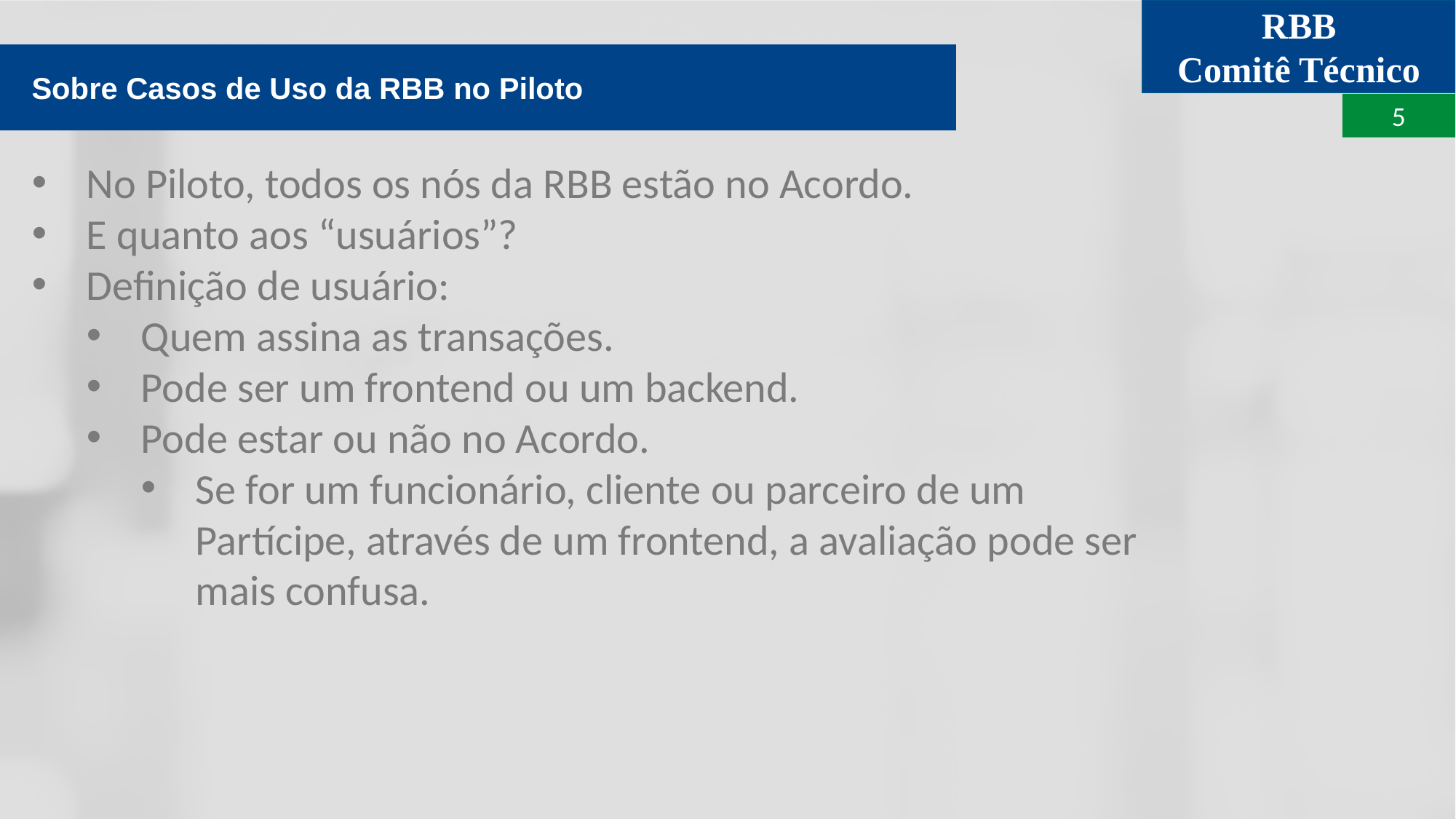

Sobre Casos de Uso da RBB no Piloto
No Piloto, todos os nós da RBB estão no Acordo.
E quanto aos “usuários”?
Definição de usuário:
Quem assina as transações.
Pode ser um frontend ou um backend.
Pode estar ou não no Acordo.
Se for um funcionário, cliente ou parceiro de um Partícipe, através de um frontend, a avaliação pode ser mais confusa.